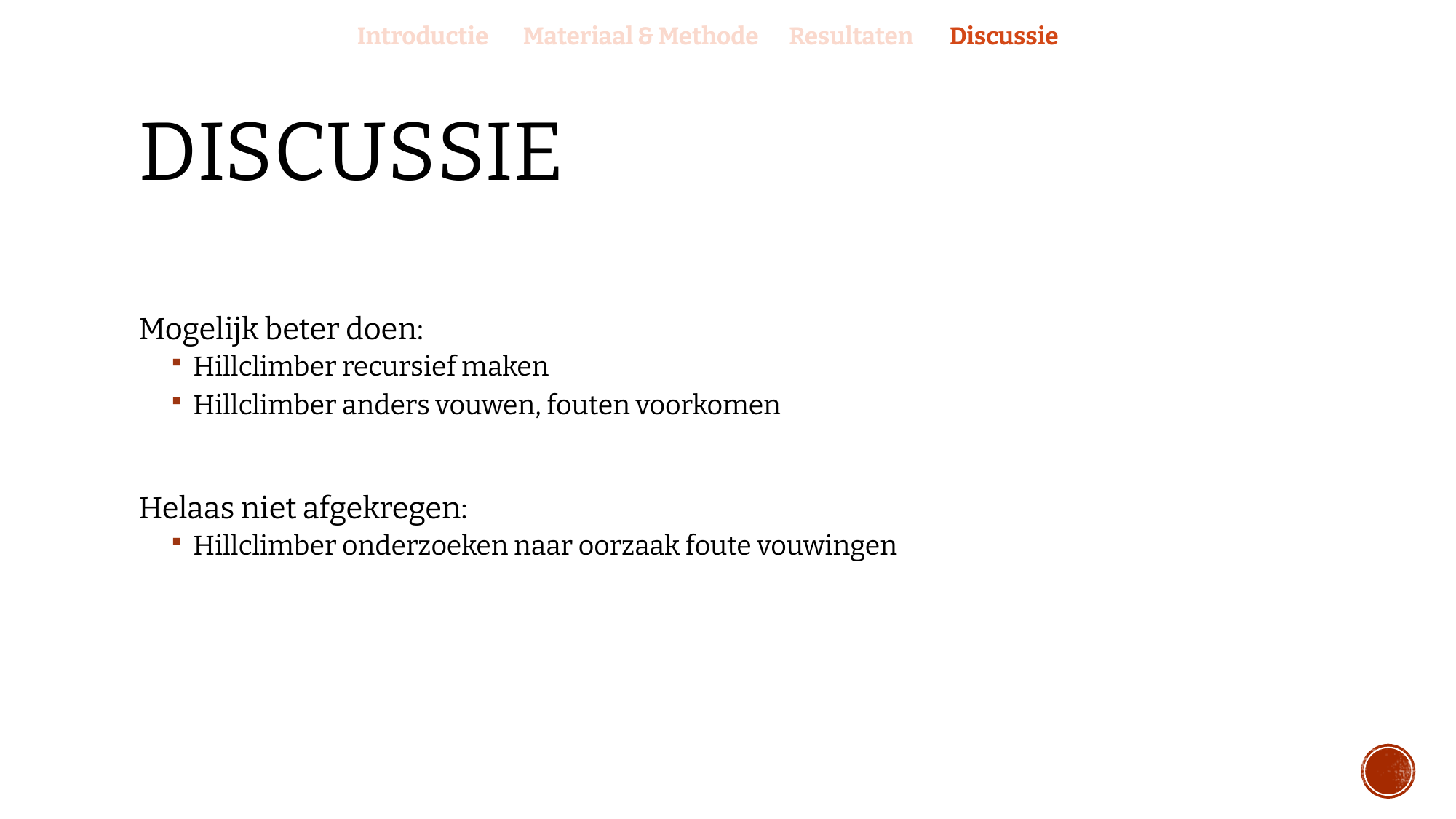

Introductie        Materiaal & Methode       Resultaten        Discussie
# DISCUSSIE

Mogelijk beter doen:
Hillclimber recursief maken
Hillclimber anders vouwen, fouten voorkomen

Helaas niet afgekregen:
Hillclimber onderzoeken naar oorzaak foute vouwingen